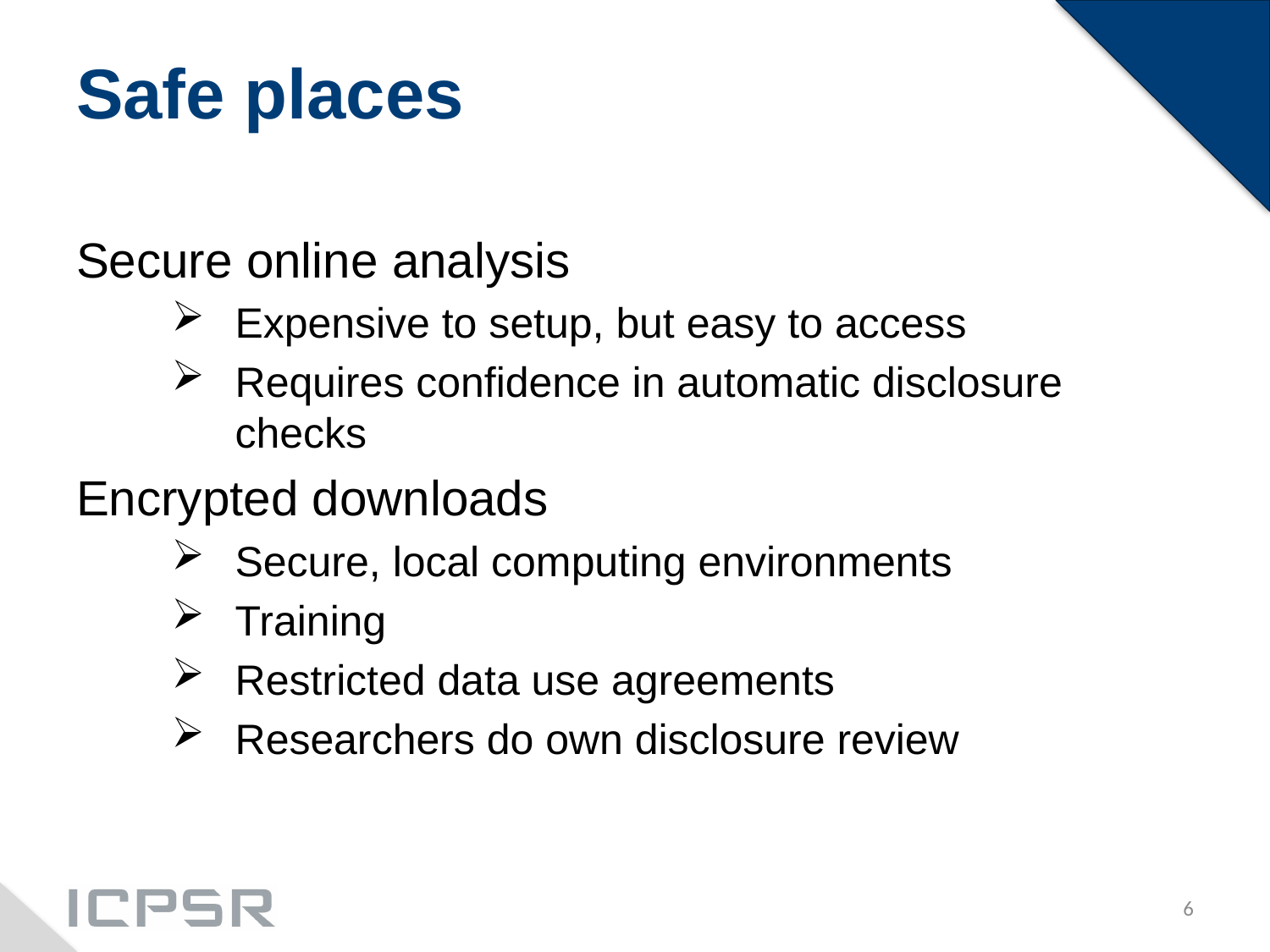

# Safe places
Secure online analysis
Expensive to setup, but easy to access
Requires confidence in automatic disclosure checks
Encrypted downloads
Secure, local computing environments
Training
Restricted data use agreements
Researchers do own disclosure review

6